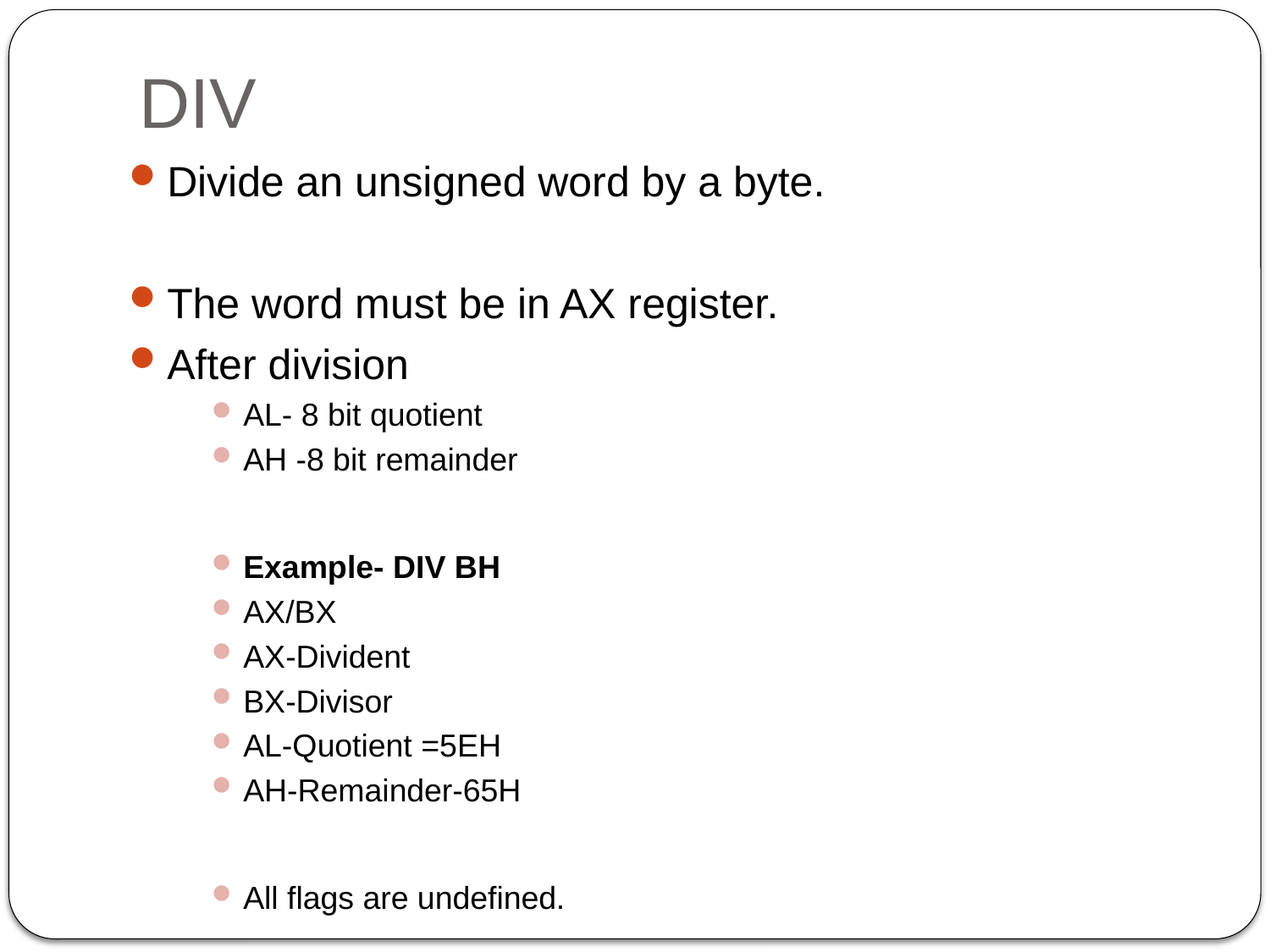

# DIV
Divide an unsigned word by a byte.

The word must be in AX register.
After division
AL- 8 bit quotient
AH -8 bit remainder

Example- DIV BH
AX/BX
AX-Divident
BX-Divisor
AL-Quotient =5EH
AH-Remainder-65H

All flags are undefined.